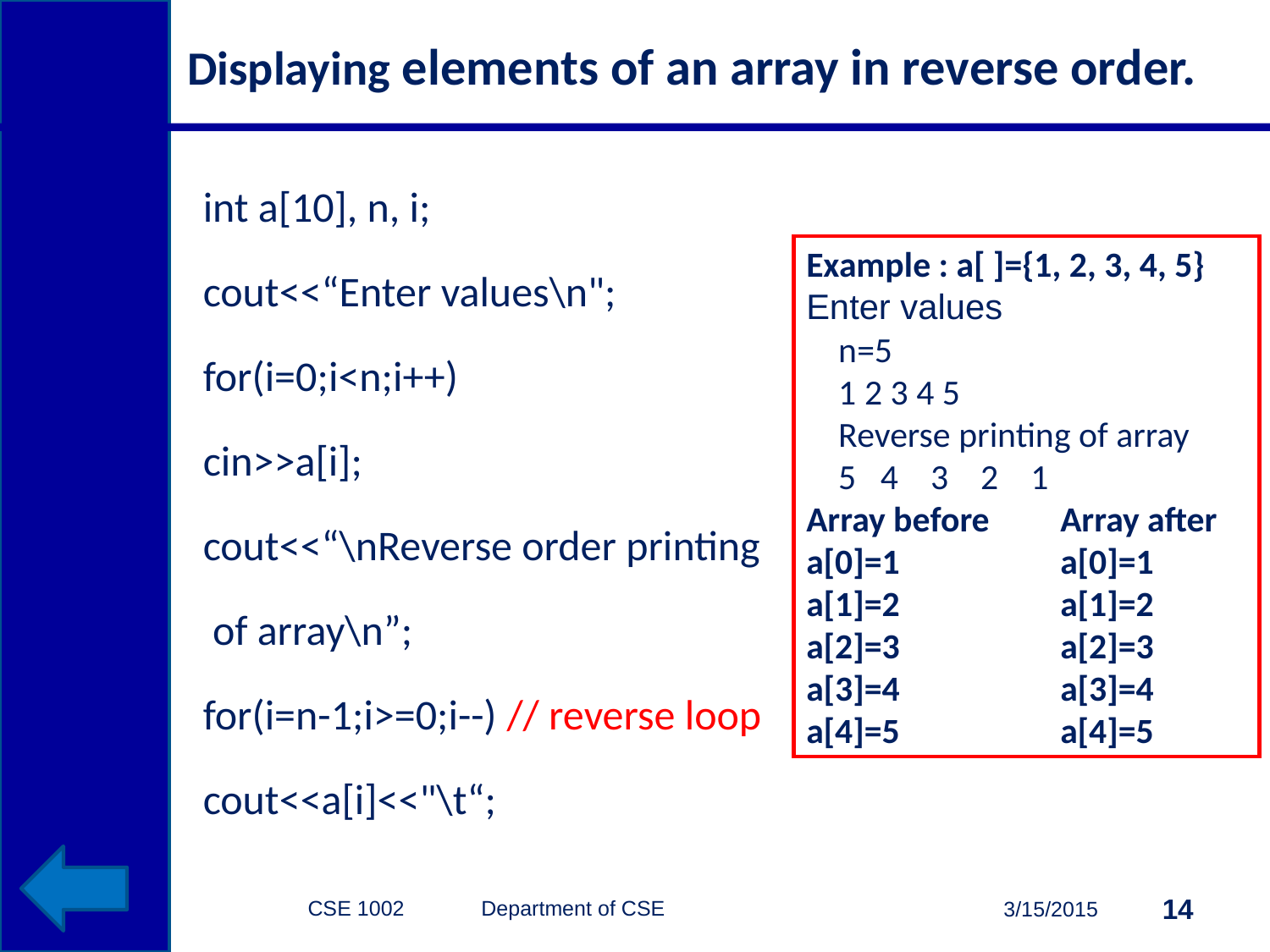

# Displaying elements of an array in reverse order.
int a[10], n, i;
cout<<“Enter values\n";
for(i=0;i<n;i++)
cin>>a[i];
cout<<“\nReverse order printing
 of array\n”;
for(i=n-1;i>=0;i--) // reverse loop
cout<<a[i]<<"\t“;
Example : a[ ]={1, 2, 3, 4, 5}
Enter values
    n=5
    1 2 3 4 5
    Reverse printing of array
    5   4    3    2    1
Array before 	Array after
a[0]=1	 	a[0]=1
a[1]=2	 	a[1]=2
a[2]=3	 	a[2]=3
a[3]=4	 	a[3]=4
a[4]=5	 	a[4]=5

CSE 1002             Department of CSE
14
3/15/2015